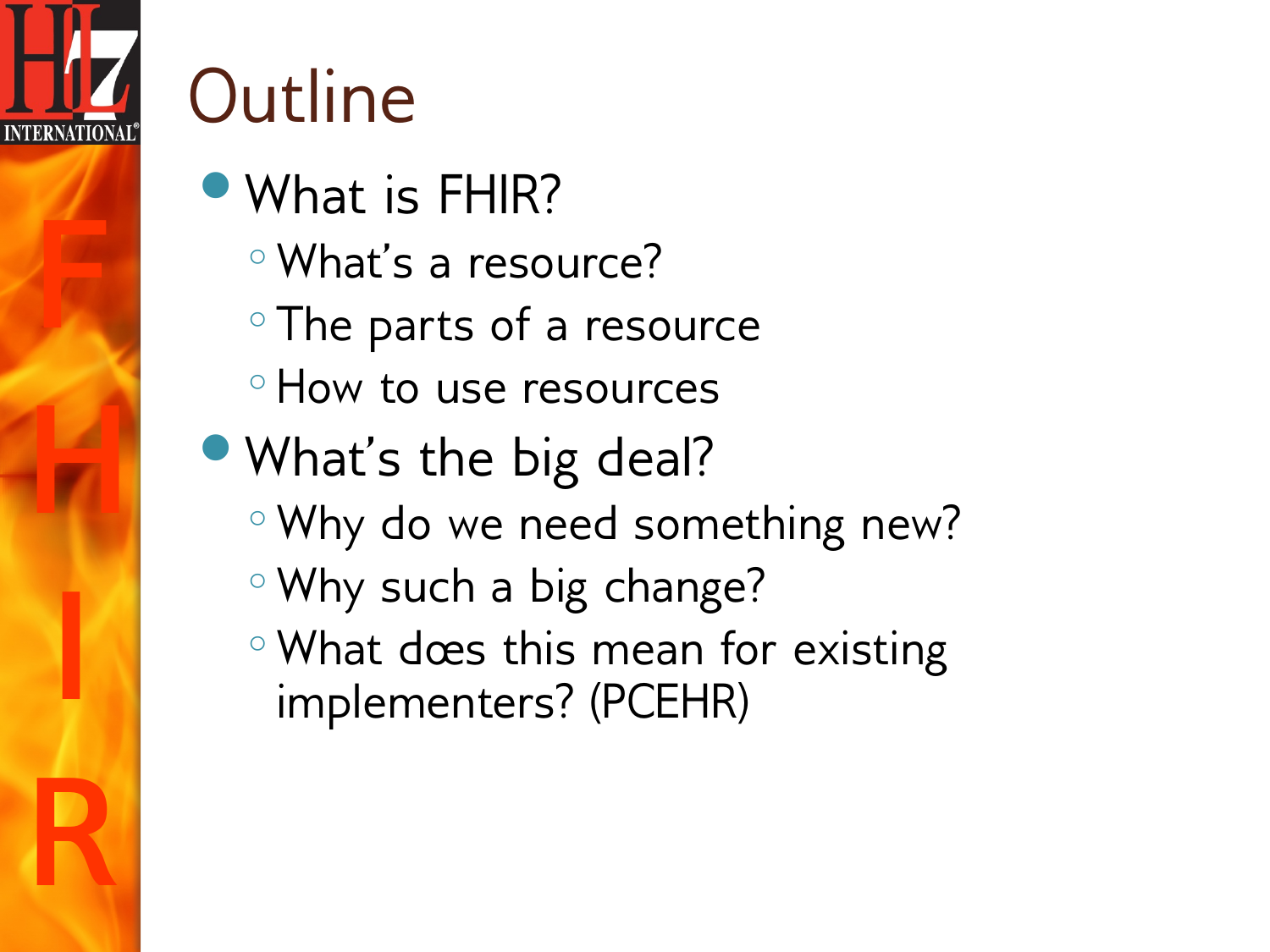

# Outline
What is FHIR?
What’s a resource?
The parts of a resource
How to use resources
What’s the big deal?
Why do we need something new?
Why such a big change?
What does this mean for existing implementers? (PCEHR)